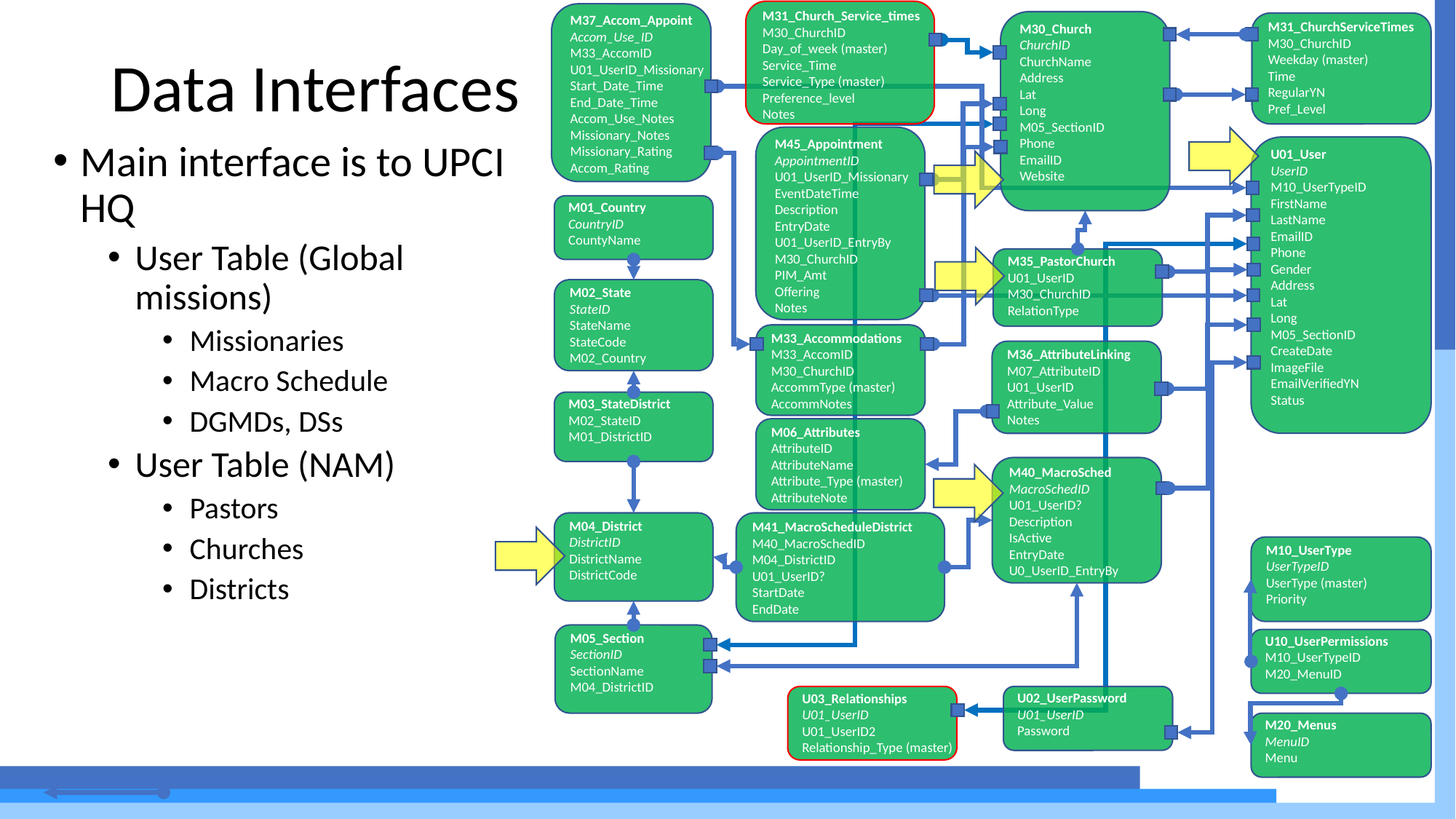

M31_Church_Service_times
M30_ChurchID
Day_of_week (master)
Service_Time
Service_Type (master)
Preference_level
Notes
M37_Accom_Appoint
Accom_Use_ID
M33_AccomID
U01_UserID_Missionary
Start_Date_Time
End_Date_Time
Accom_Use_Notes
Missionary_Notes
Missionary_Rating
Accom_Rating

M30_Church
ChurchID
ChurchName
Address
Lat
Long
M05_SectionID
Phone
EmailID
Website
M31_ChurchServiceTimes
M30_ChurchID
Weekday (master)
Time
RegularYN
Pref_Level

# Data Interfaces

M45_Appointment
AppointmentID
U01_UserID_Missionary
EventDateTime
Description
EntryDate
U01_UserID_EntryBy
M30_ChurchID
PIM_Amt
Offering
Notes

Main interface is to UPCI HQ
User Table (Global missions)
Missionaries
Macro Schedule
DGMDs, DSs
User Table (NAM)
Pastors
Churches
Districts
U01_User
UserID
M10_UserTypeID
FirstName
LastName
EmailID
Phone
Gender
Address
Lat
Long
M05_SectionID
CreateDate
ImageFile
EmailVerifiedYN
Status

M01_Country
CountryID
CountyName

M35_PastorChurch
U01_UserID
M30_ChurchID
RelationType

M02_State
StateID
StateName
StateCode
M02_Country

M33_Accommodations
M33_AccomID
M30_ChurchID
AccommType (master)
AccommNotes

M36_AttributeLinking
M07_AttributeID
U01_UserID
Attribute_Value
Notes

M03_StateDistrict
M02_StateID
M01_DistrictID

M06_Attributes
AttributeID
AttributeName
Attribute_Type (master)
AttributeNote
M40_MacroSched
MacroSchedID
U01_UserID?
Description
IsActive
EntryDate
U0_UserID_EntryBy

M04_District
DistrictID
DistrictName
DistrictCode
M41_MacroScheduleDistrict
M40_MacroSchedID
M04_DistrictID
U01_UserID?
StartDate
EndDate

M10_UserType
UserTypeID
UserType (master)
Priority
M05_Section
SectionID
SectionName
M04_DistrictID
U10_UserPermissions
M10_UserTypeID
M20_MenuID

U03_Relationships
U01_UserID
U01_UserID2
Relationship_Type (master)
U02_UserPassword
U01_UserID
Password

M20_Menus
MenuID
Menu